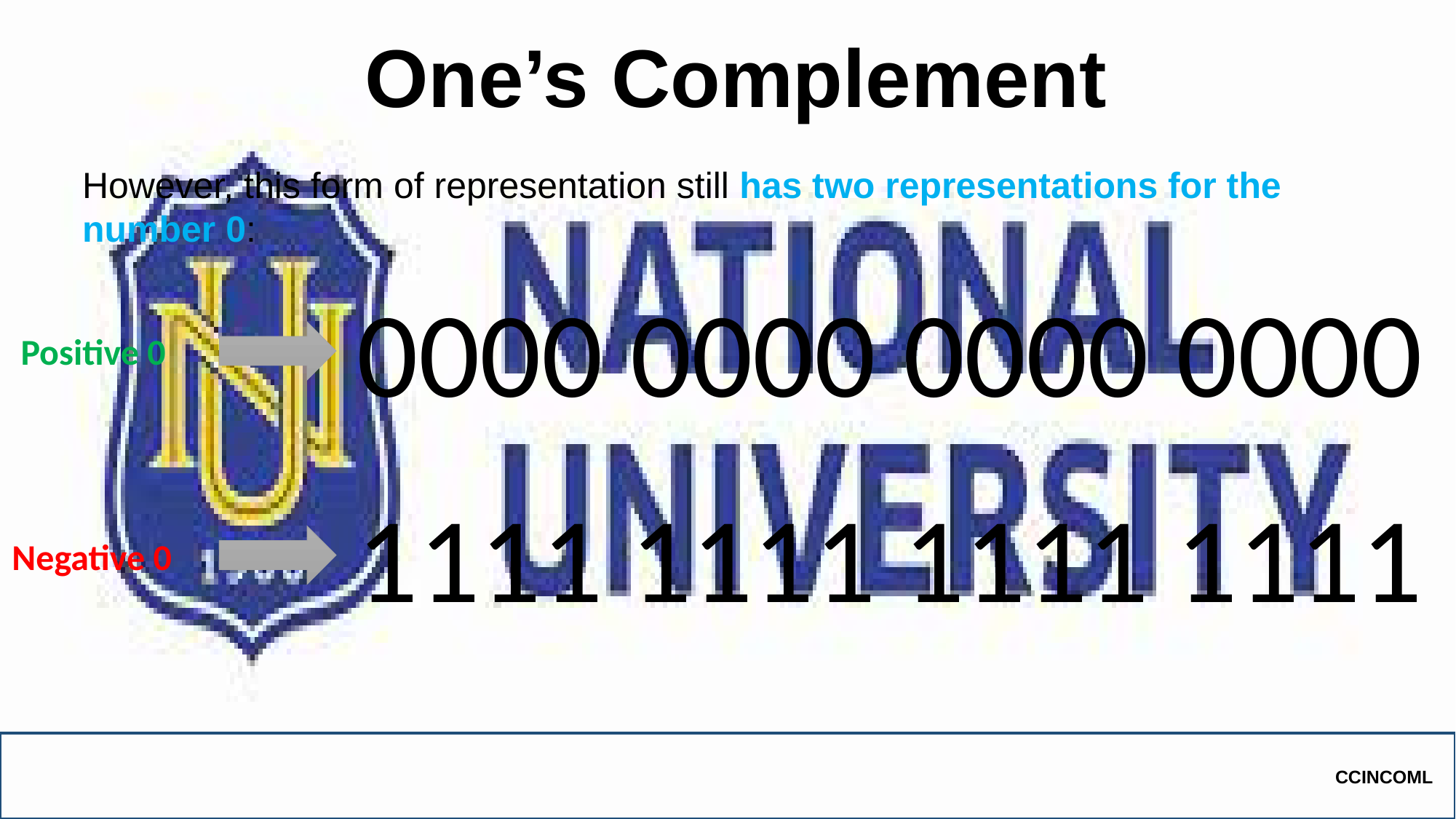

# One’s Complement
However, this form of representation still has two representations for the number 0:
0000 0000 0000 0000

Positive 0
1111 1111 1111 1111

Negative 0
CCINCOML